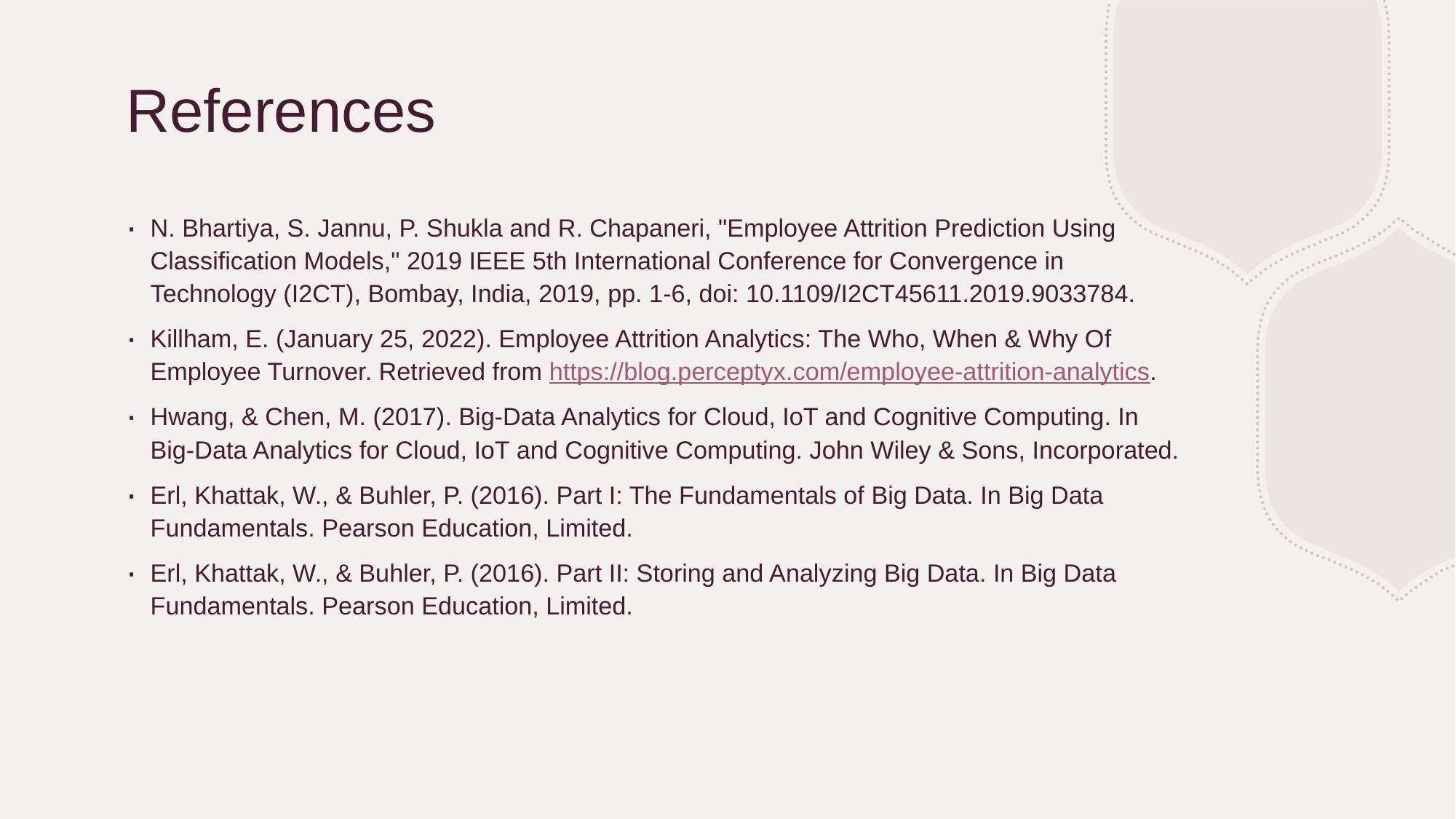

# References
N. Bhartiya, S. Jannu, P. Shukla and R. Chapaneri, "Employee Attrition Prediction Using Classification Models," 2019 IEEE 5th International Conference for Convergence in Technology (I2CT), Bombay, India, 2019, pp. 1-6, doi: 10.1109/I2CT45611.2019.9033784.
Killham, E. (January 25, 2022). Employee Attrition Analytics: The Who, When & Why Of Employee Turnover. Retrieved from https://blog.perceptyx.com/employee-attrition-analytics.
Hwang, & Chen, M. (2017). Big-Data Analytics for Cloud, IoT and Cognitive Computing. In Big-Data Analytics for Cloud, IoT and Cognitive Computing. John Wiley & Sons, Incorporated.
Erl, Khattak, W., & Buhler, P. (2016). Part I: The Fundamentals of Big Data. In Big Data Fundamentals. Pearson Education, Limited.
Erl, Khattak, W., & Buhler, P. (2016). Part II: Storing and Analyzing Big Data. In Big Data Fundamentals. Pearson Education, Limited.